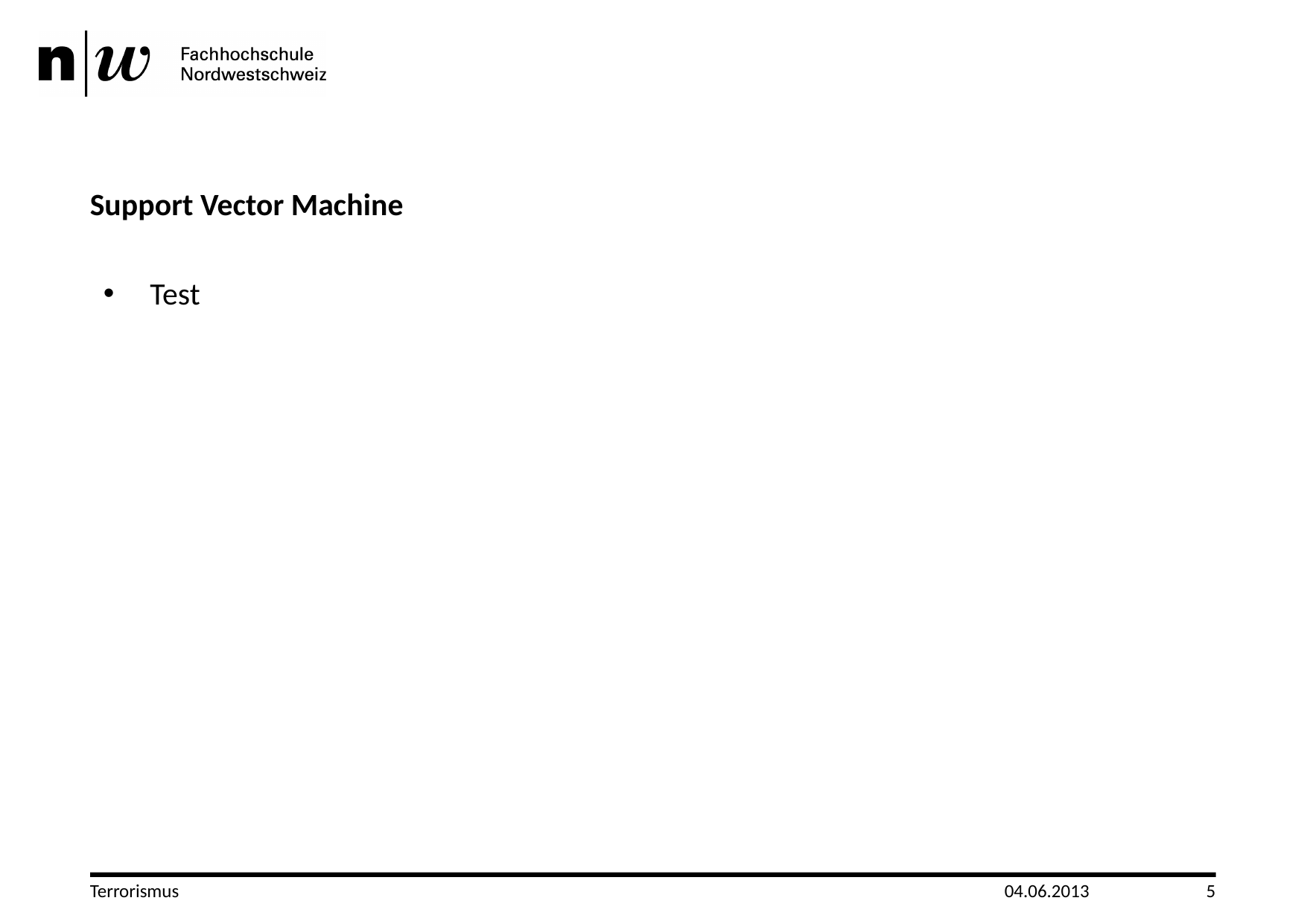

# Support Vector Machine
 Test
Terrorismus
04.06.2013
5